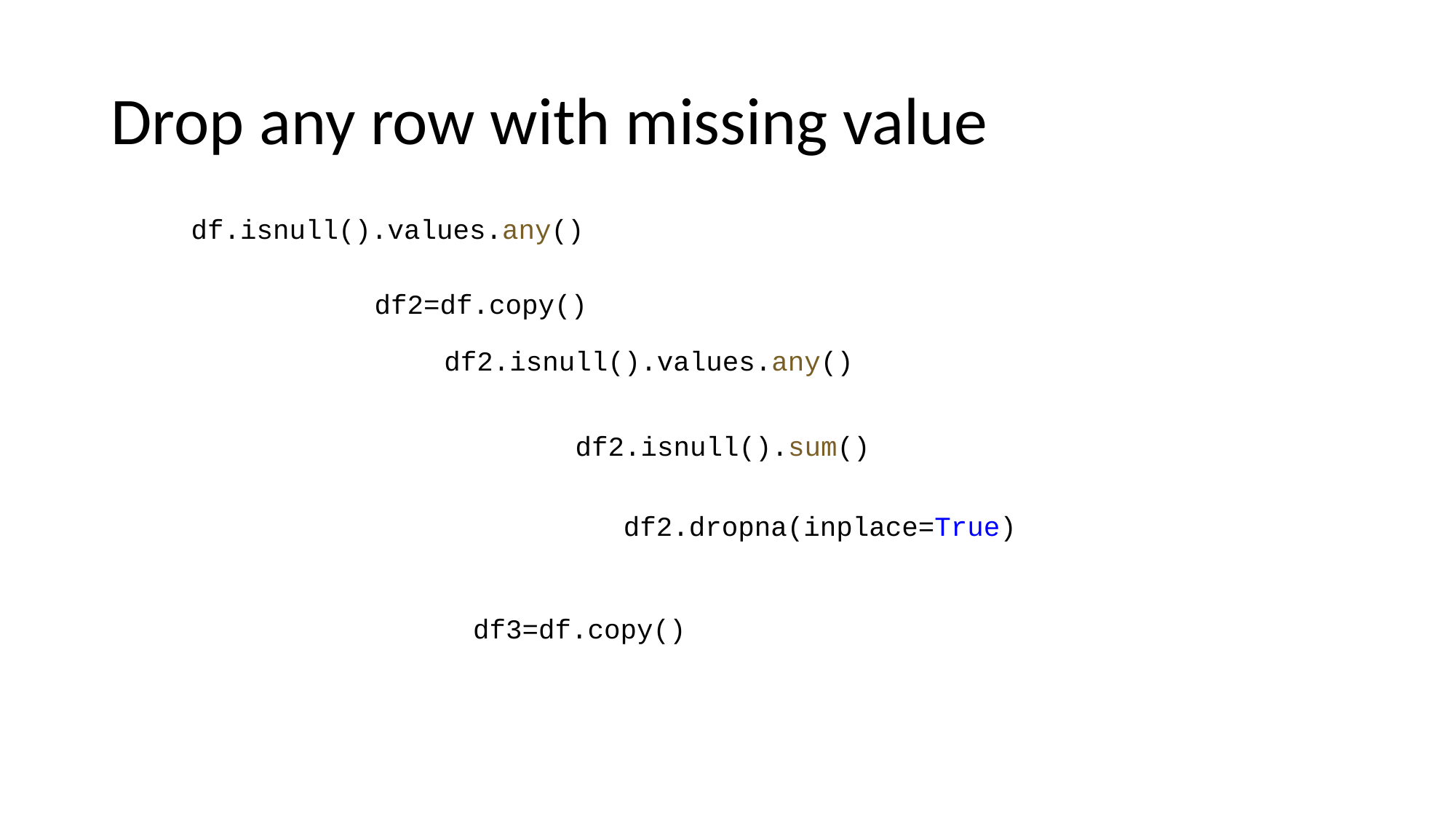

# Drop any row with missing value
df.isnull().values.any()
df2=df.copy()
df2.isnull().values.any()
df2.isnull().sum()
df2.dropna(inplace=True)
df3=df.copy()